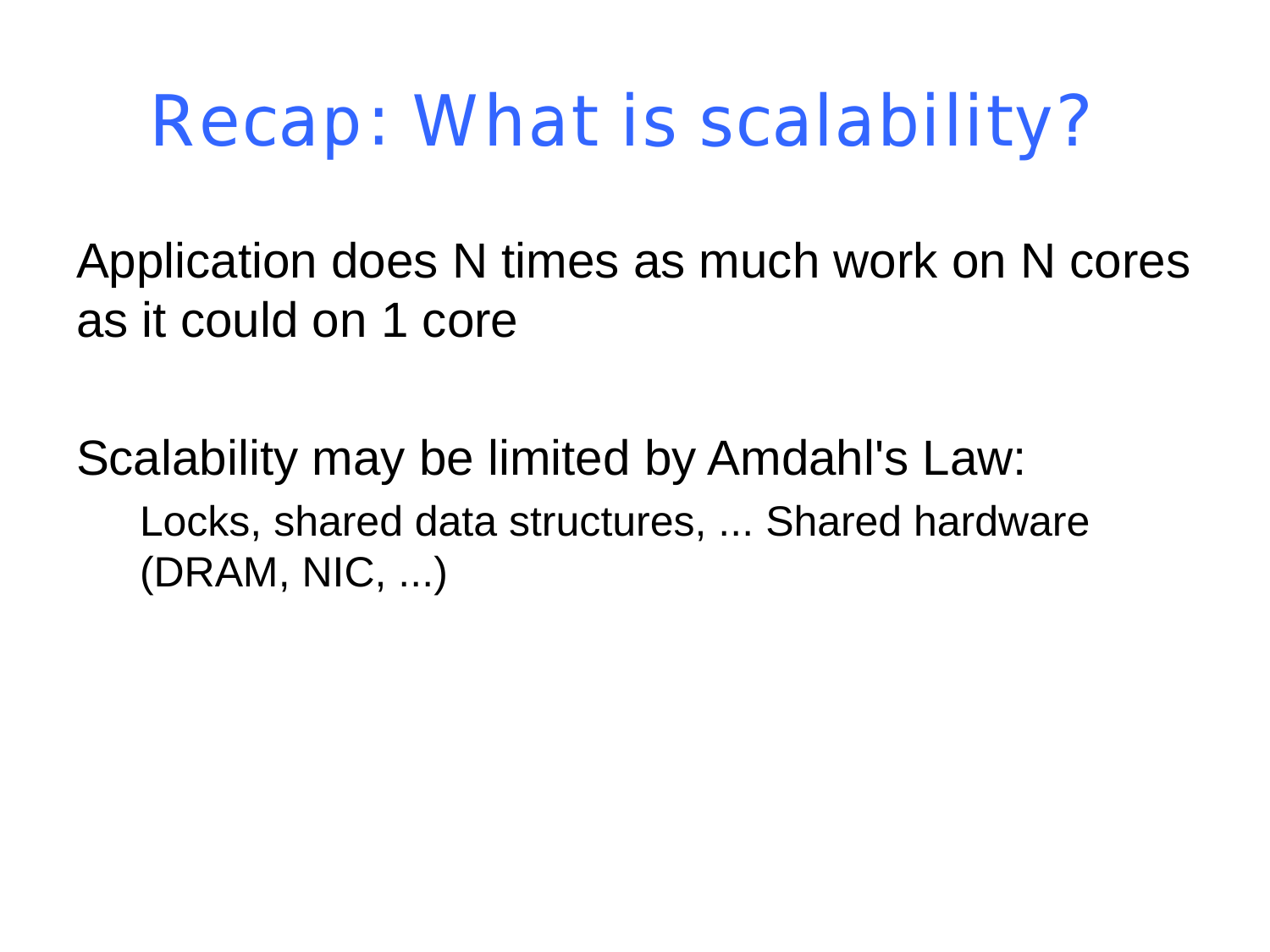

# Recap: What is scalability?
Application does N times as much work on N cores as it could on 1 core

Scalability may be limited by Amdahl's Law:
Locks, shared data structures, ... Shared hardware (DRAM, NIC, ...)